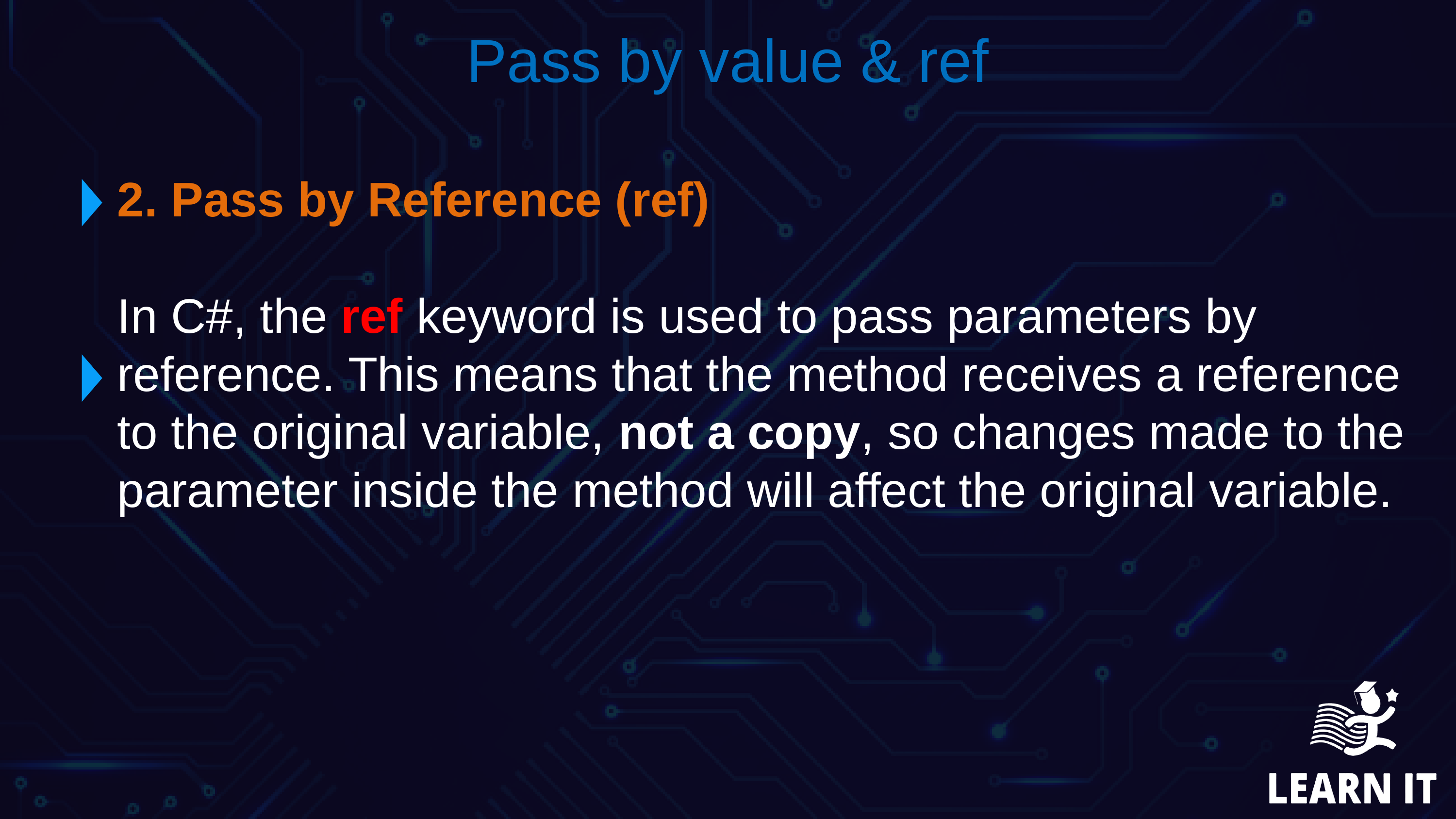

Pass by value & ref
2. Pass by Reference (ref)

In C#, the ref keyword is used to pass parameters by reference. This means that the method receives a reference to the original variable, not a copy, so changes made to the parameter inside the method will affect the original variable.